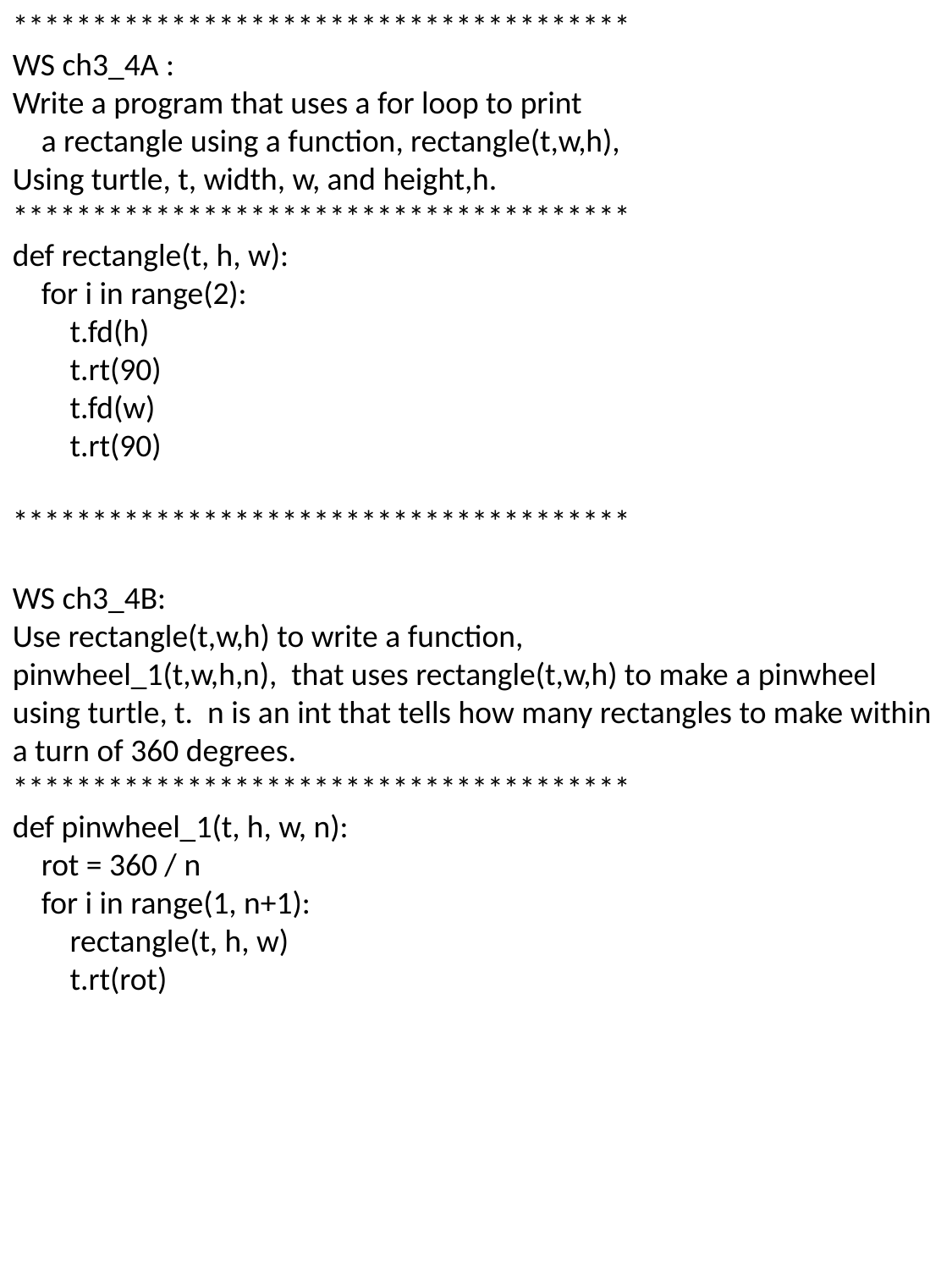

***************************************
WS ch3_4A :
Write a program that uses a for loop to print
    a rectangle using a function, rectangle(t,w,h),
Using turtle, t, width, w, and height,h.
***************************************
def rectangle(t, h, w):
    for i in range(2):
        t.fd(h)
        t.rt(90)
        t.fd(w)
        t.rt(90)

***************************************

WS ch3_4B:
Use rectangle(t,w,h) to write a function,
pinwheel_1(t,w,h,n),  that uses rectangle(t,w,h) to make a pinwheel using turtle, t.  n is an int that tells how many rectangles to make within a turn of 360 degrees.
***************************************
def pinwheel_1(t, h, w, n):
    rot = 360 / n
    for i in range(1, n+1):
        rectangle(t, h, w)
        t.rt(rot)